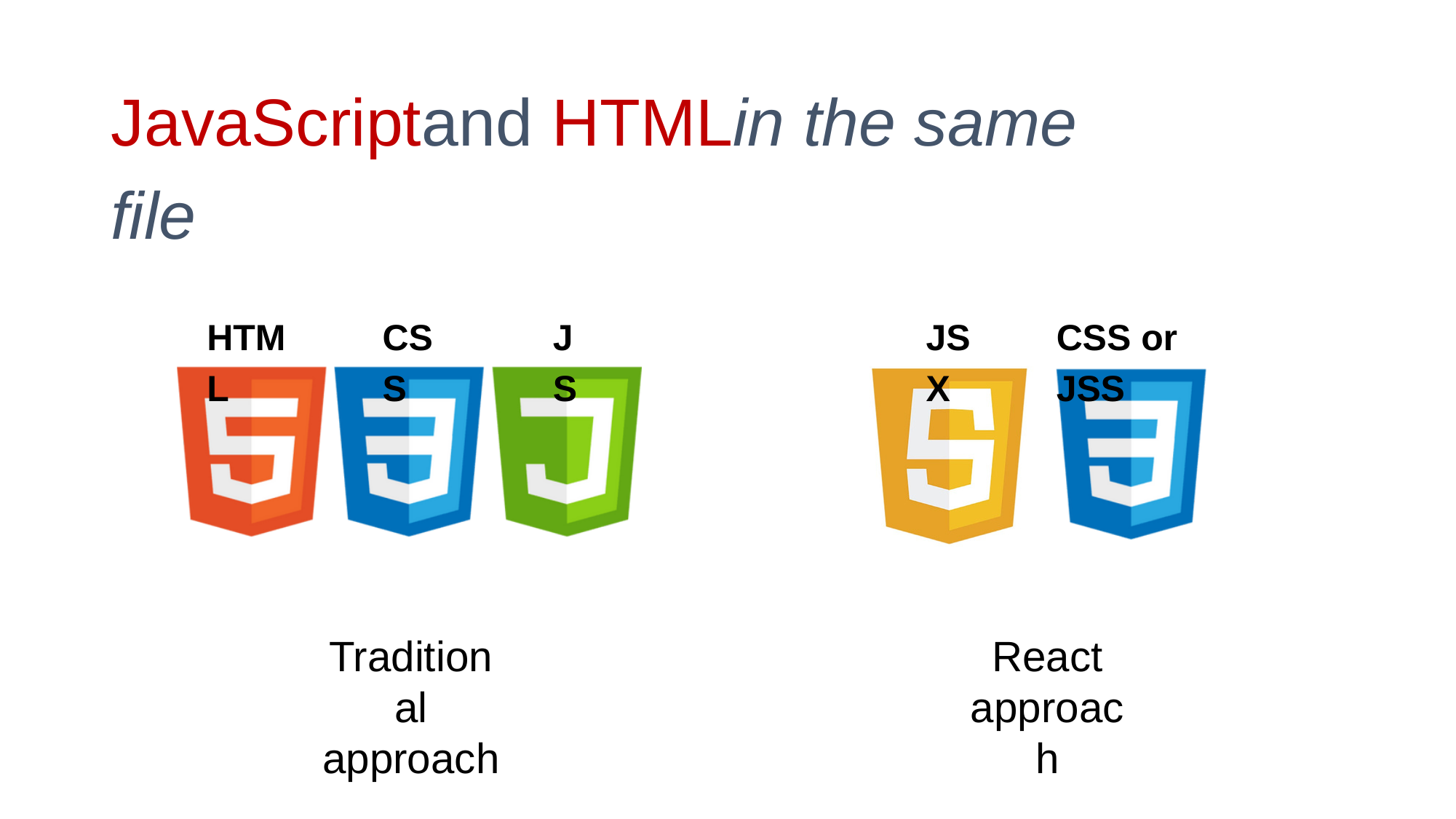

JavaScriptand HTMLin the same file
HTML
CSS
JS
JSX
CSS or JSS

Traditional approach
React approach